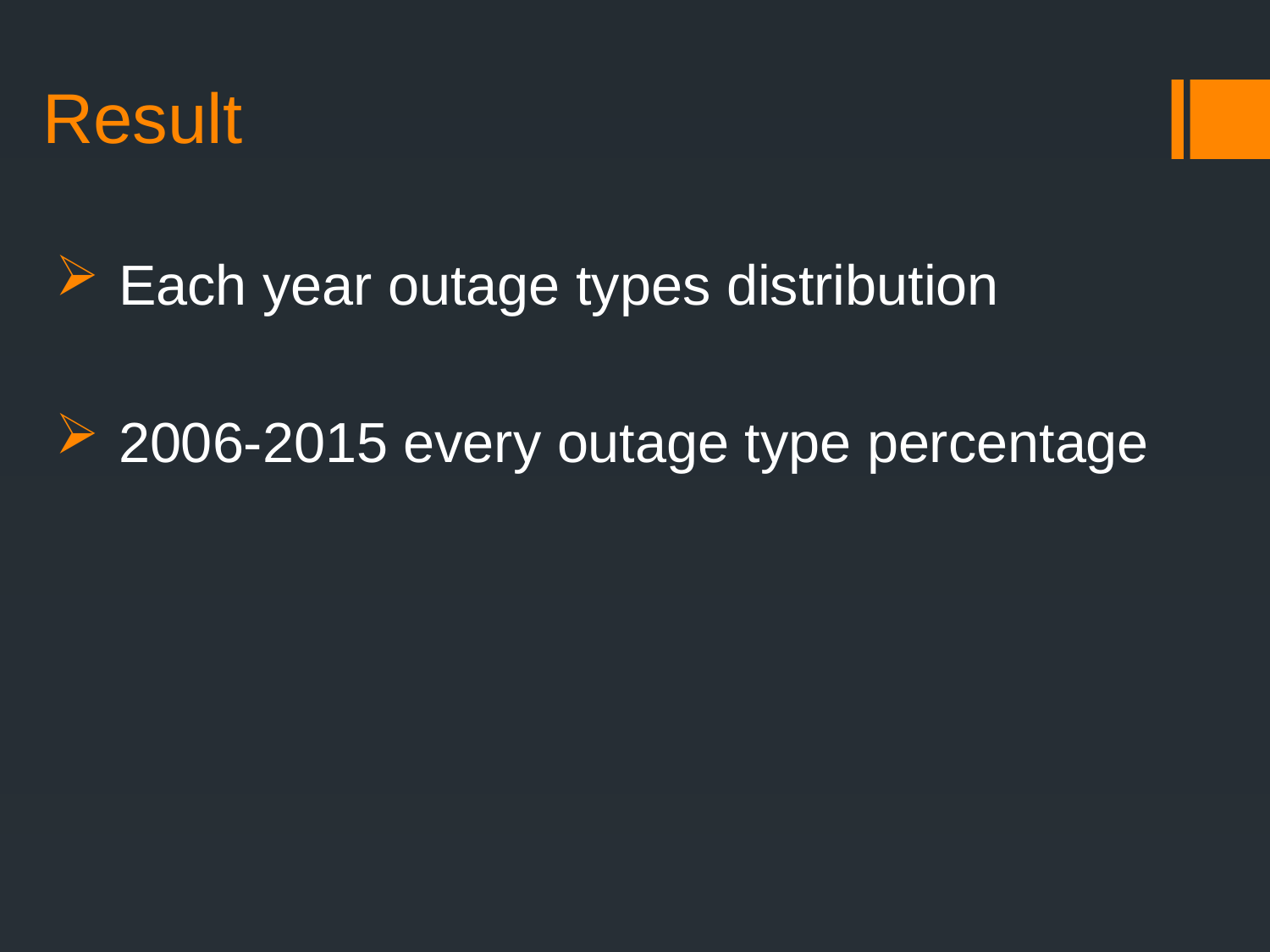

# Result
Each year outage types distribution

2006-2015 every outage type percentage